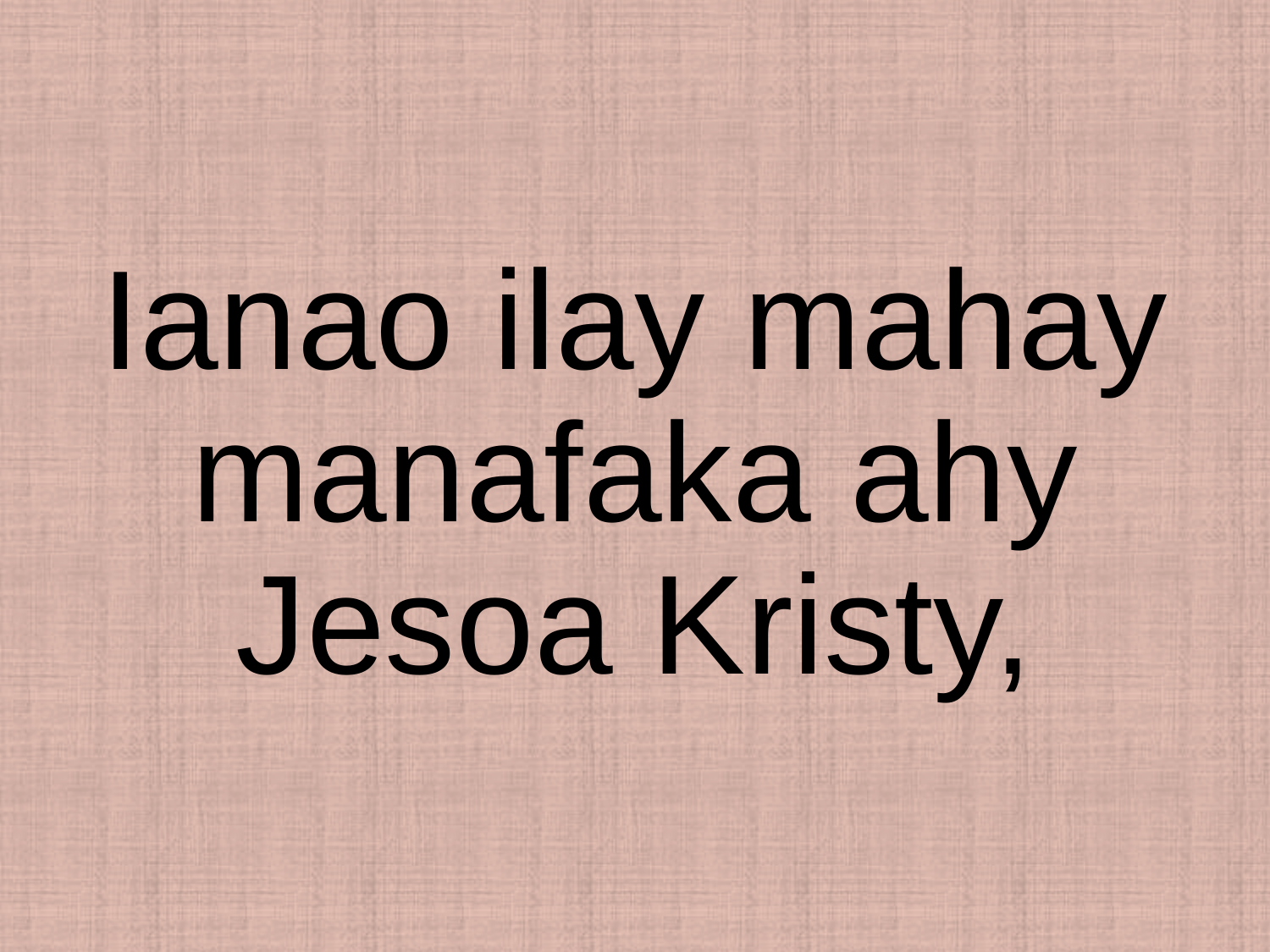

# Ianao ilay mahay manafaka ahy Jesoa Kristy,